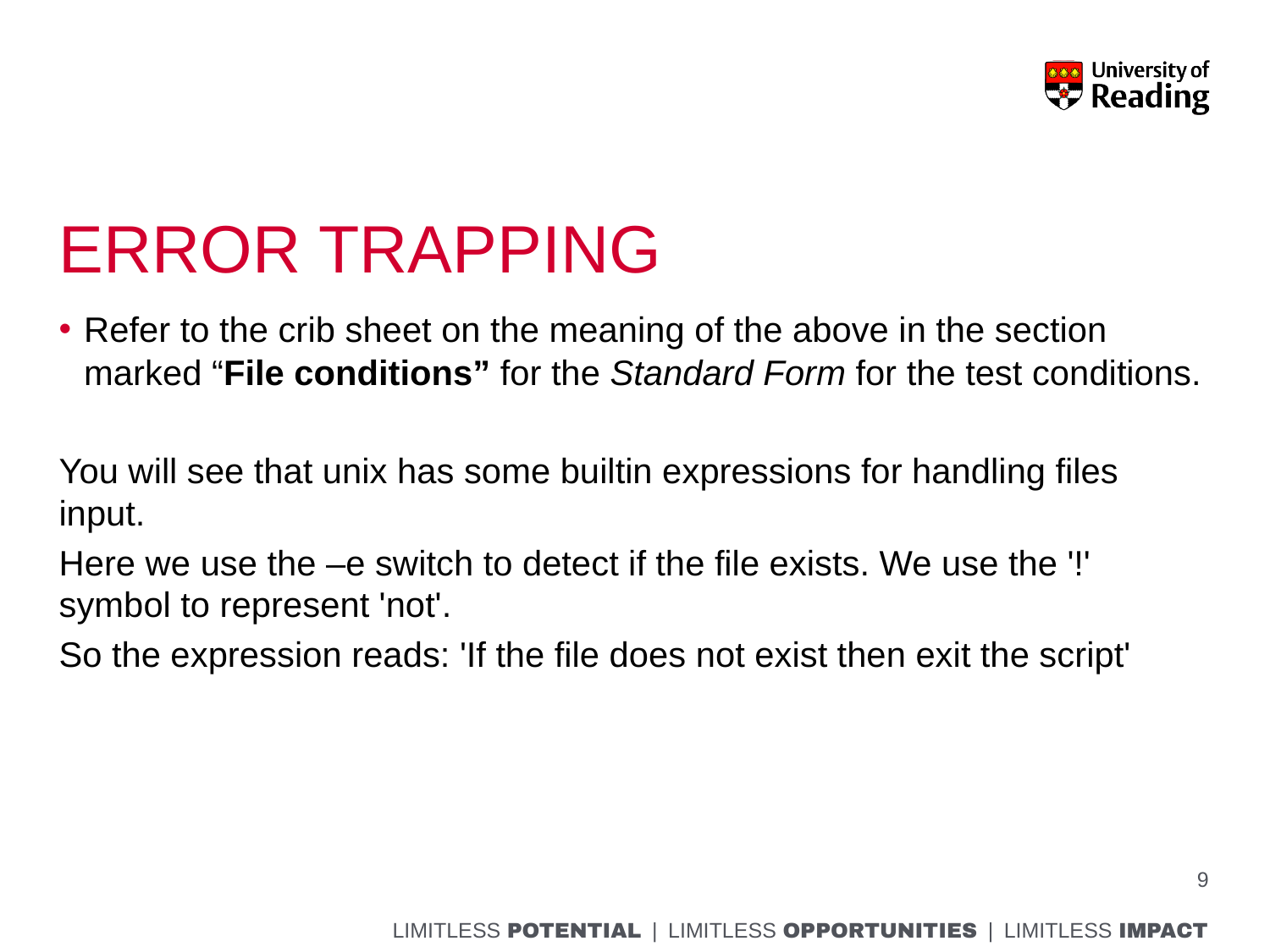

# Error trapping
Refer to the crib sheet on the meaning of the above in the section marked “File conditions” for the Standard Form for the test conditions.

You will see that unix has some builtin expressions for handling files input.
Here we use the –e switch to detect if the file exists. We use the '!' symbol to represent 'not'.
So the expression reads: 'If the file does not exist then exit the script'
9